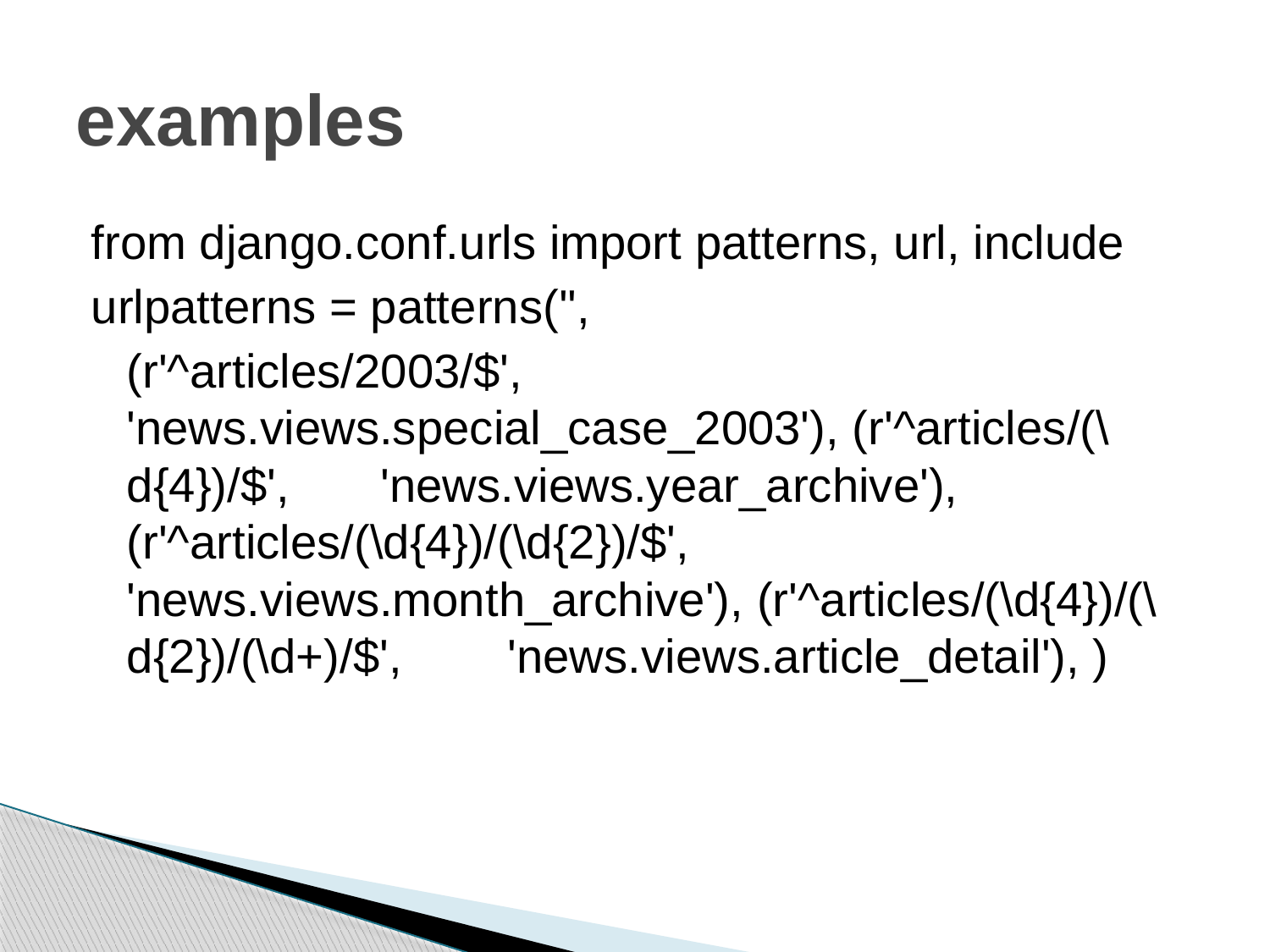

# examples
from django.conf.urls import patterns, url, include
urlpatterns = patterns('',
	(r'^articles/2003/$', 	'news.views.special_case_2003'), (r'^articles/(\d{4})/$', 	'news.views.year_archive'), (r'^articles/(\d{4})/(\d{2})/$', 	'news.views.month_archive'), (r'^articles/(\d{4})/(\d{2})/(\d+)/$', 	'news.views.article_detail'), )